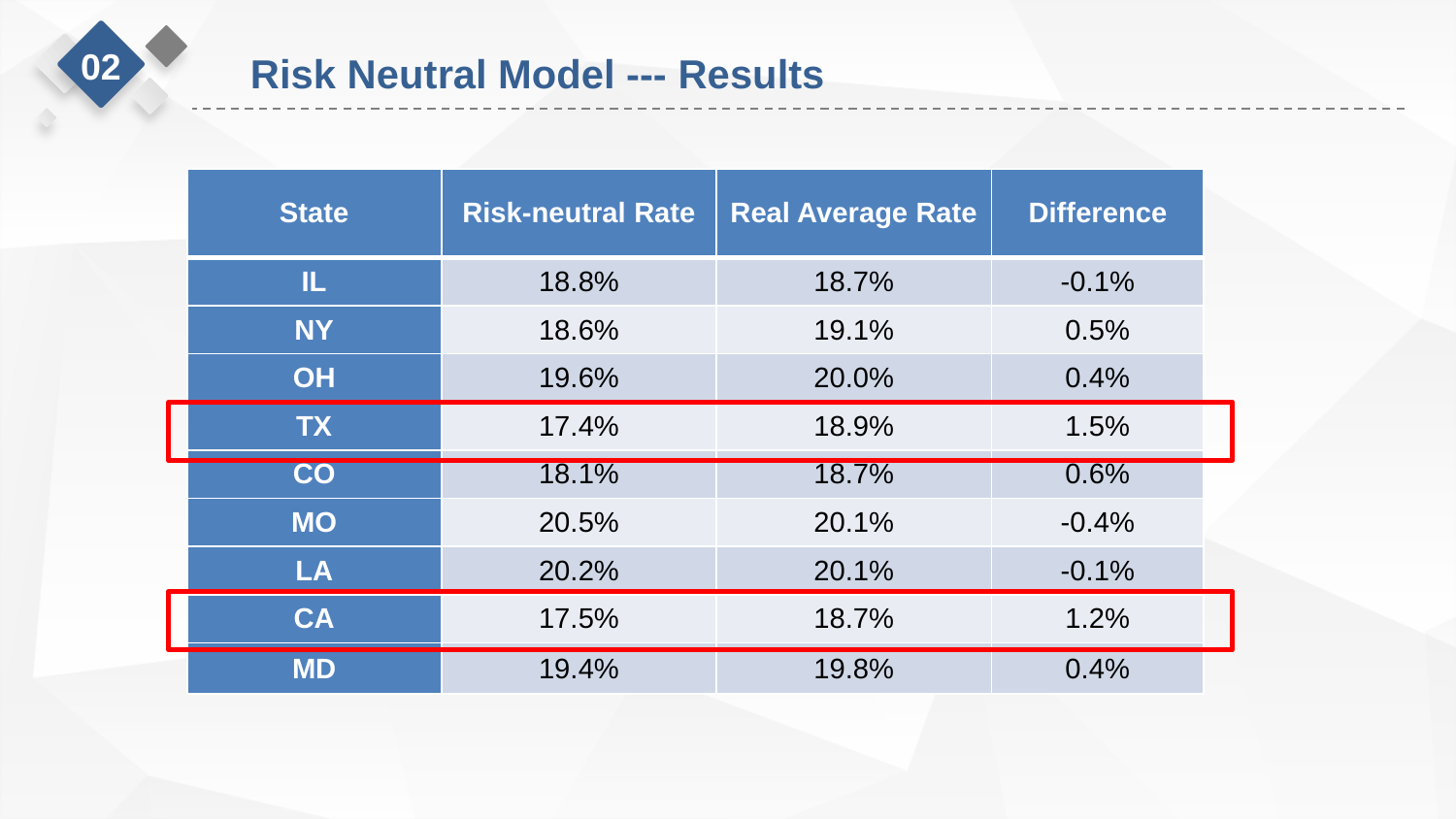

02

Risk Neutral Model --- Results
| State | Risk-neutral Rate | Real Average Rate | Difference |
| --- | --- | --- | --- |
| IL | 18.8% | 18.7% | -0.1% |
| NY | 18.6% | 19.1% | 0.5% |
| OH | 19.6% | 20.0% | 0.4% |
| TX | 17.4% | 18.9% | 1.5% |
| CO | 18.1% | 18.7% | 0.6% |
| MO | 20.5% | 20.1% | -0.4% |
| LA | 20.2% | 20.1% | -0.1% |
| CA | 17.5% | 18.7% | 1.2% |
| MD | 19.4% | 19.8% | 0.4% |